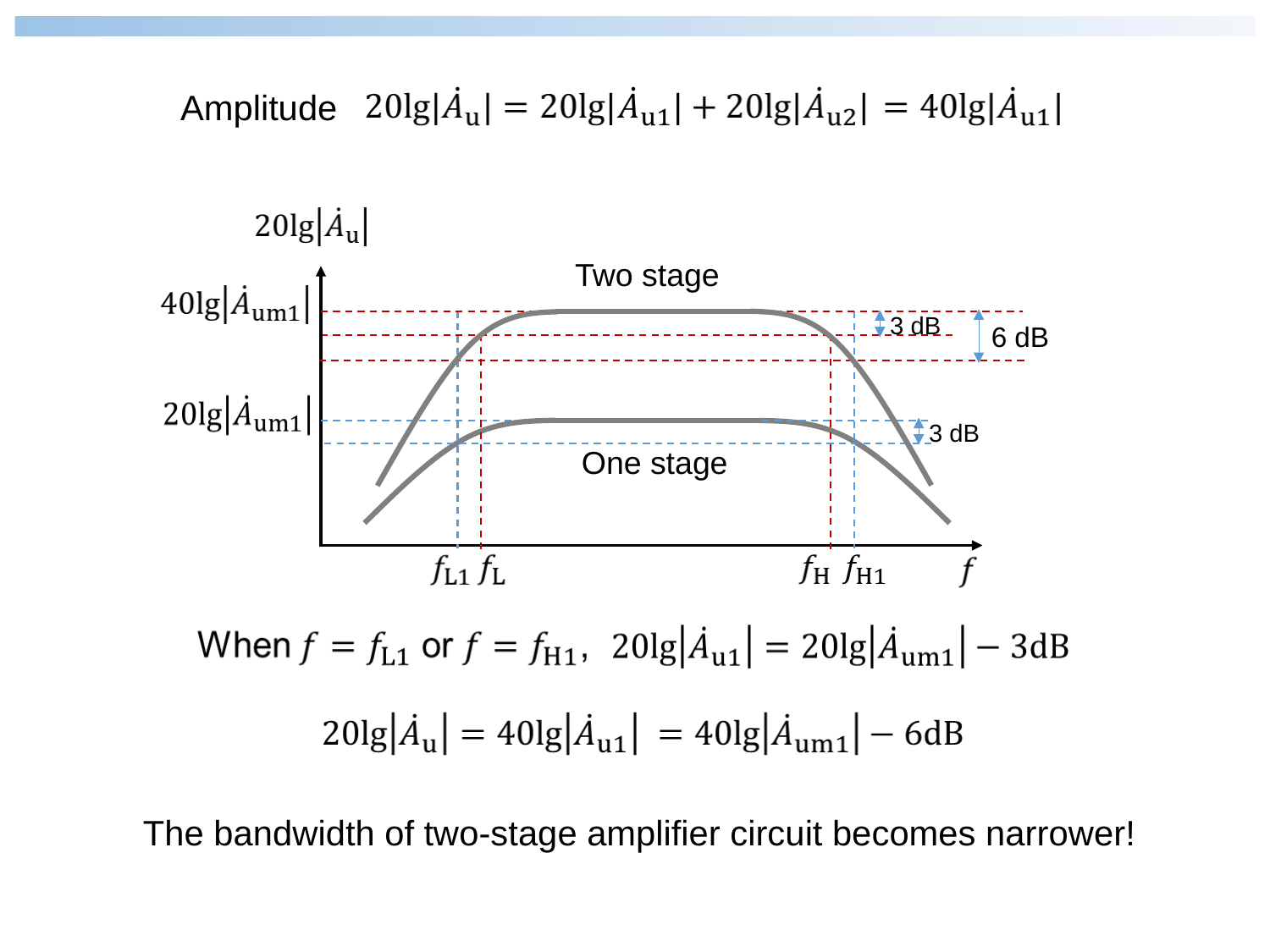

Amplitude

Two stage

3 dB
6 dB

3 dB

One stage

The bandwidth of two-stage amplifier circuit becomes narrower!